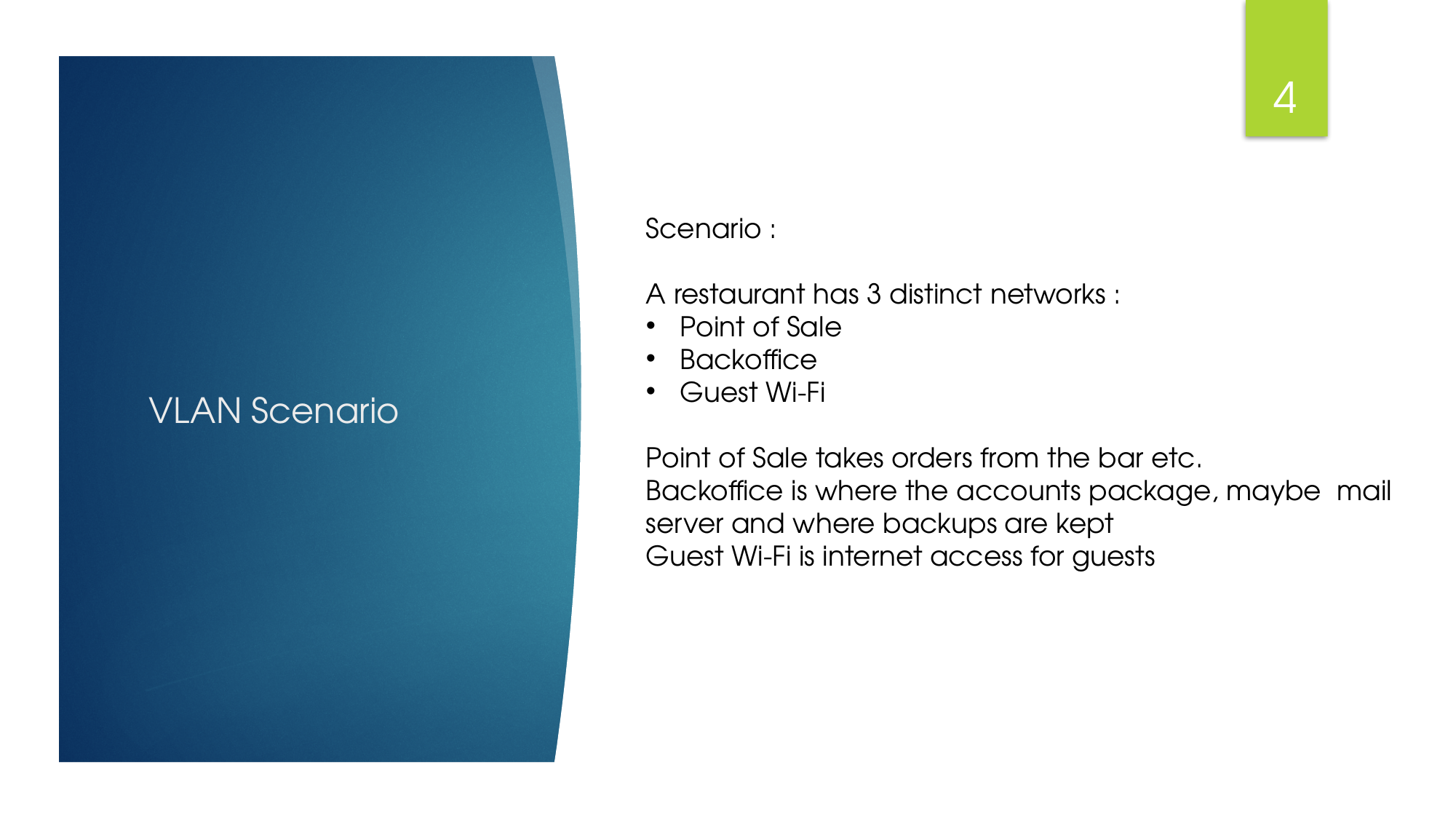

4
Scenario :

A restaurant has 3 distinct networks :
Point of Sale
Backoffice
Guest Wi-Fi

Point of Sale takes orders from the bar etc.
Backoffice is where the accounts package, maybe  mail server and where backups are kept
Guest Wi-Fi is internet access for guests

# VLAN Scenario